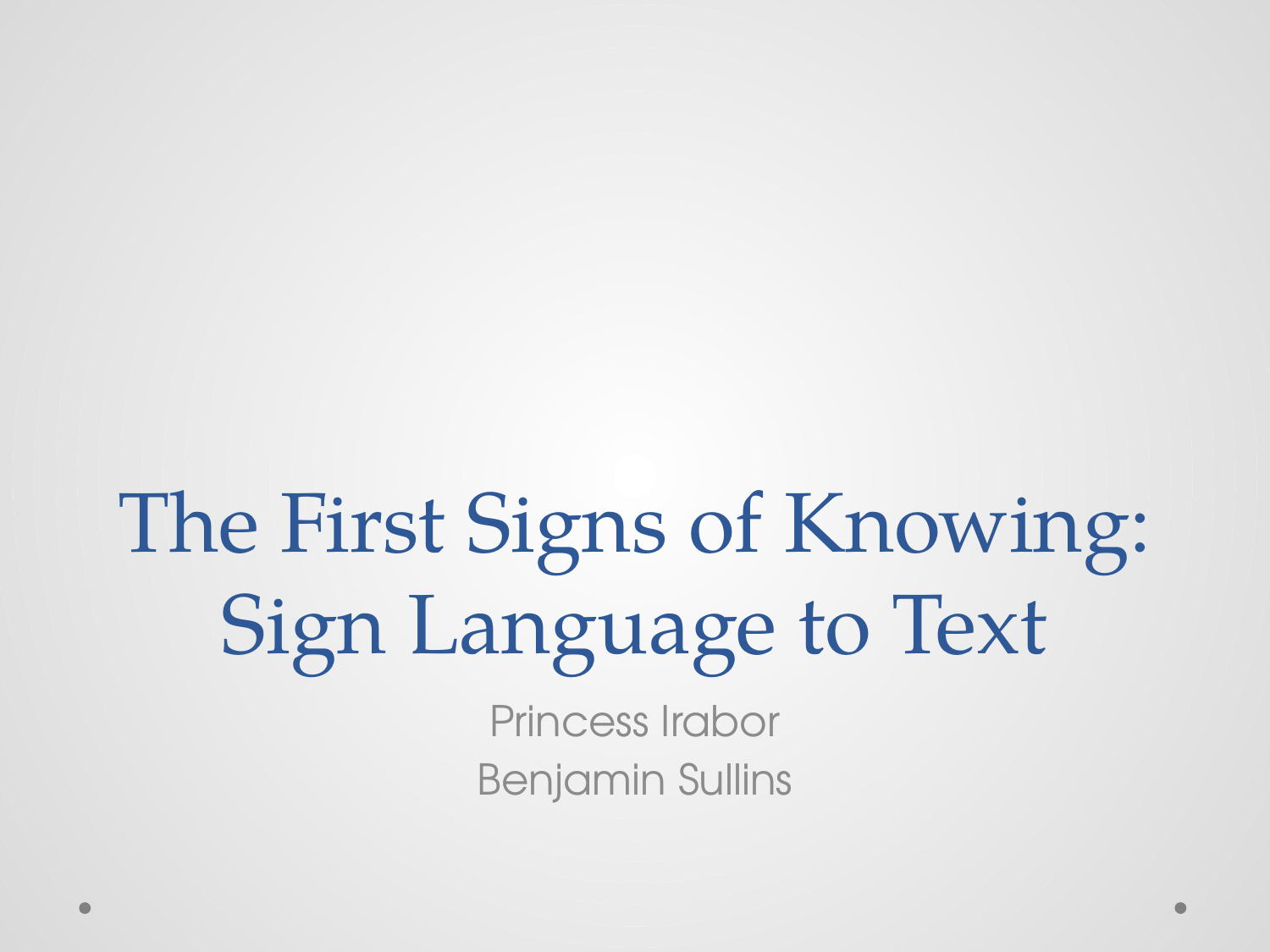

# The First Signs of Knowing: Sign Language to Text
Princess Irabor
Benjamin Sullins